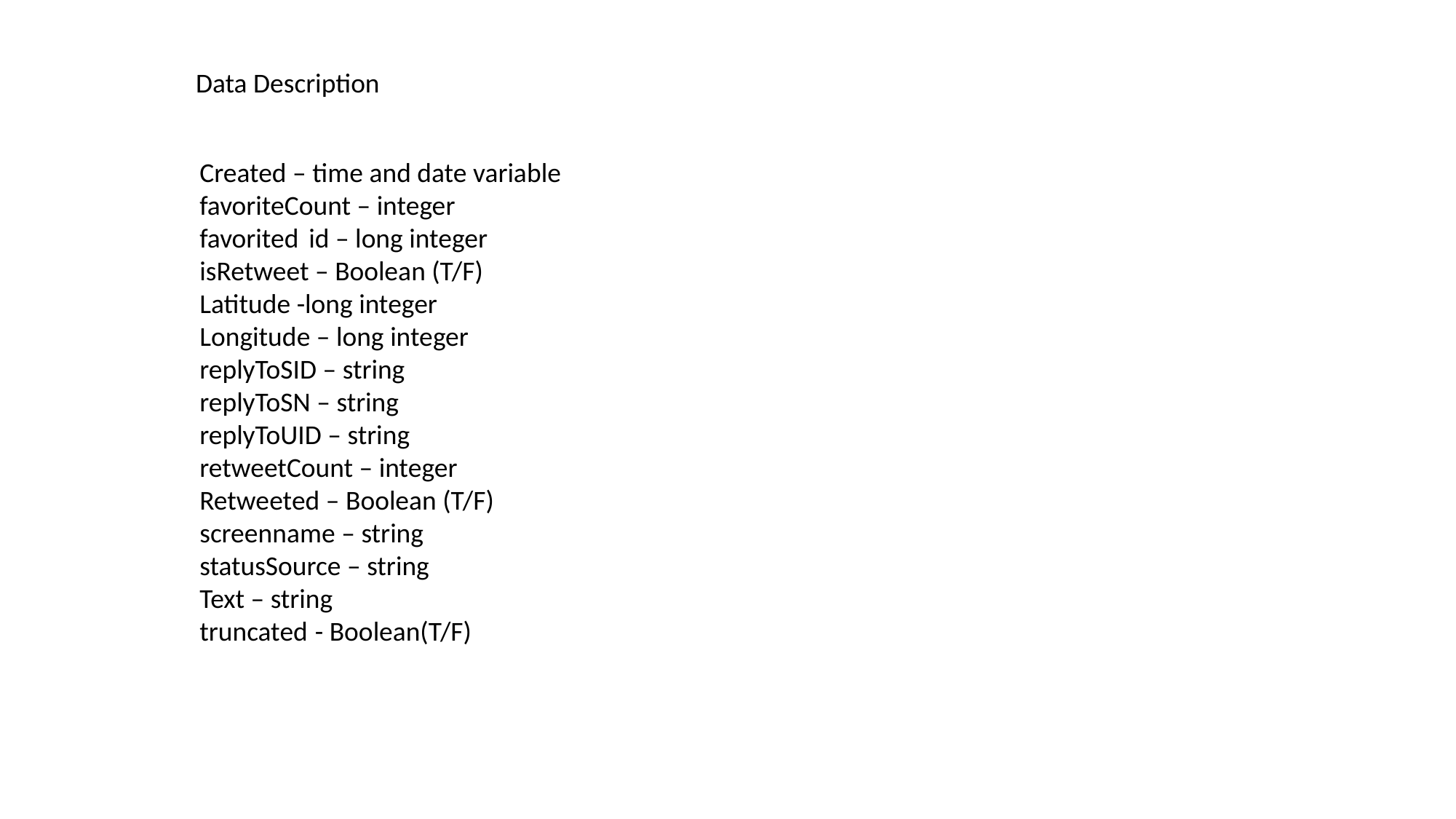

Data Description
Created – time and date variable
favoriteCount – integer
favorited	id – long integer
isRetweet – Boolean (T/F)
Latitude -long integer
Longitude – long integer
replyToSID – string
replyToSN – string
replyToUID – string
retweetCount – integer
Retweeted – Boolean (T/F)
screenname – string
statusSource – string
Text – string
truncated	 - Boolean(T/F)